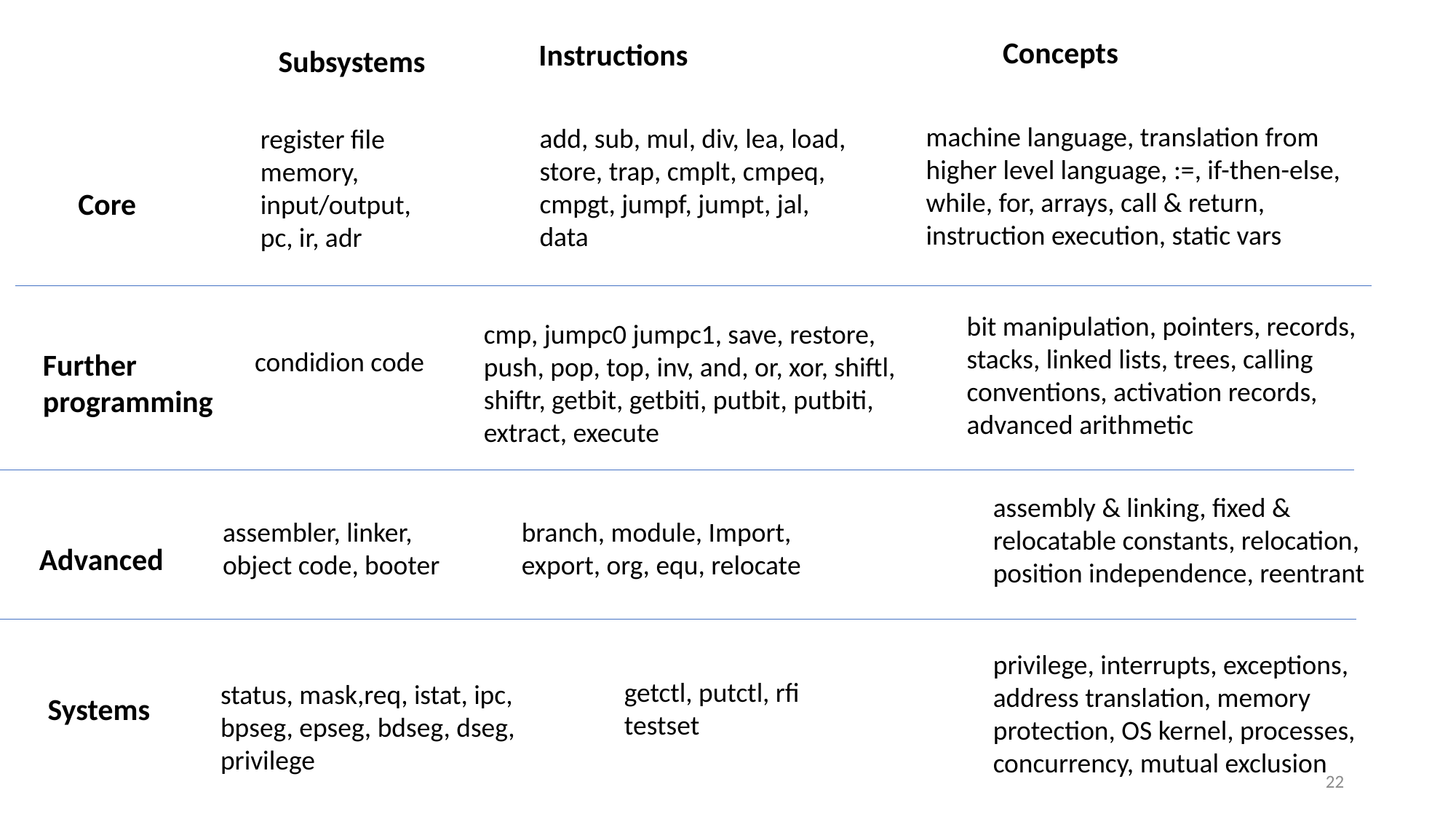

Concepts
Instructions
Subsystems
machine language, translation from higher level language, :=, if-then-else, while, for, arrays, call & return, instruction execution, static vars
add, sub, mul, div, lea, load, store, trap, cmplt, cmpeq, cmpgt, jumpf, jumpt, jal, data
register file
memory,
input/output,
pc, ir, adr
Core
bit manipulation, pointers, records, stacks, linked lists, trees, calling conventions, activation records, advanced arithmetic
cmp, jumpc0 jumpc1, save, restore, push, pop, top, inv, and, or, xor, shiftl, shiftr, getbit, getbiti, putbit, putbiti, extract, execute
condidion code
Further
programming
assembly & linking, fixed & relocatable constants, relocation, position independence, reentrant
assembler, linker,
object code, booter
branch, module, Import, export, org, equ, relocate
Advanced
privilege, interrupts, exceptions, address translation, memory protection, OS kernel, processes, concurrency, mutual exclusion
getctl, putctl, rfi
testset
status, mask,req, istat, ipc, bpseg, epseg, bdseg, dseg, privilege
Systems
22